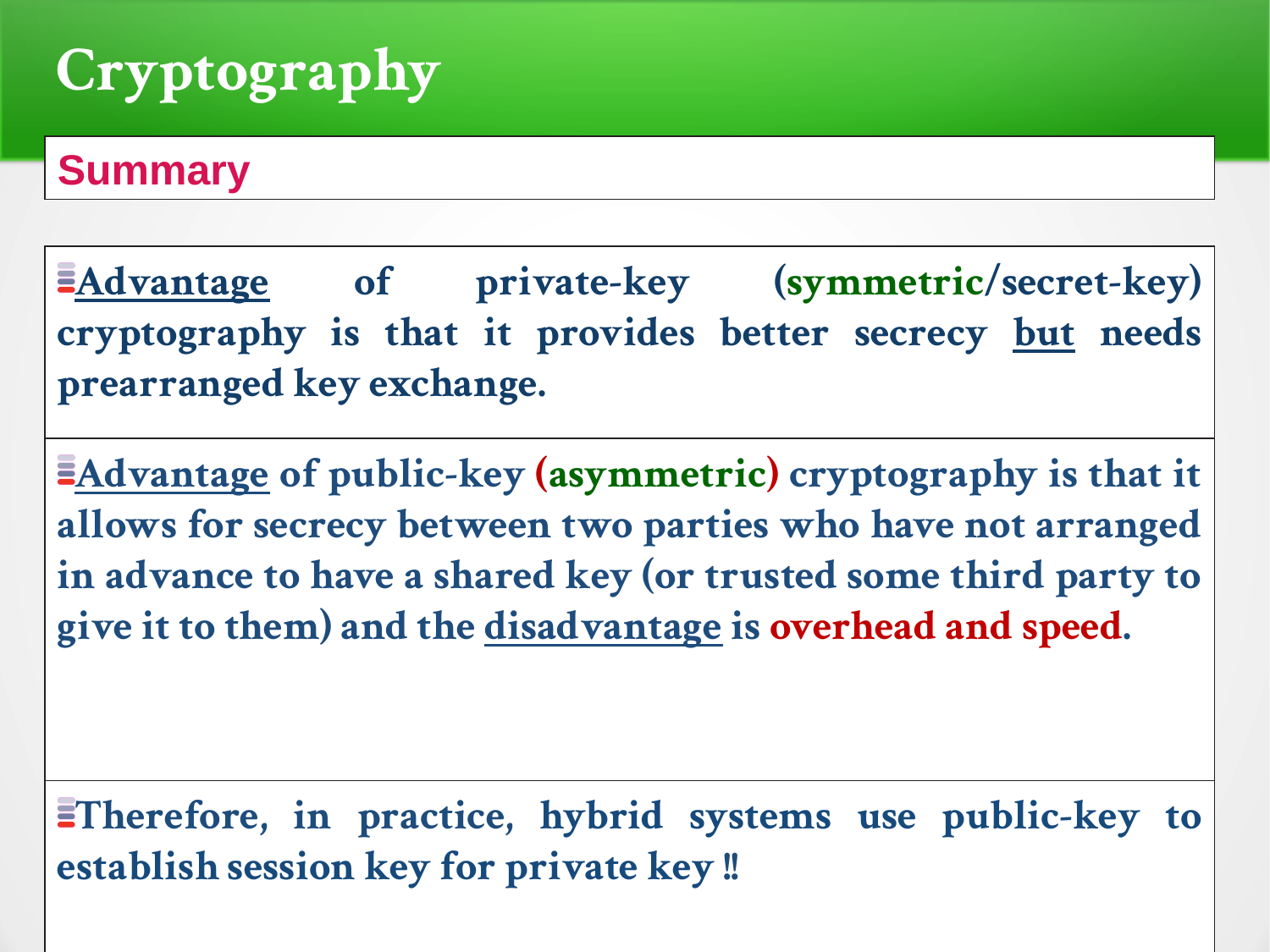

Cryptography
Summary
Advantage of private-key (symmetric/secret-key) cryptography is that it provides better secrecy but needs prearranged key exchange.
Advantage of public-key (asymmetric) cryptography is that it allows for secrecy between two parties who have not arranged in advance to have a shared key (or trusted some third party to give it to them) and the disadvantage is overhead and speed.
Therefore, in practice, hybrid systems use public-key to establish session key for private key !!